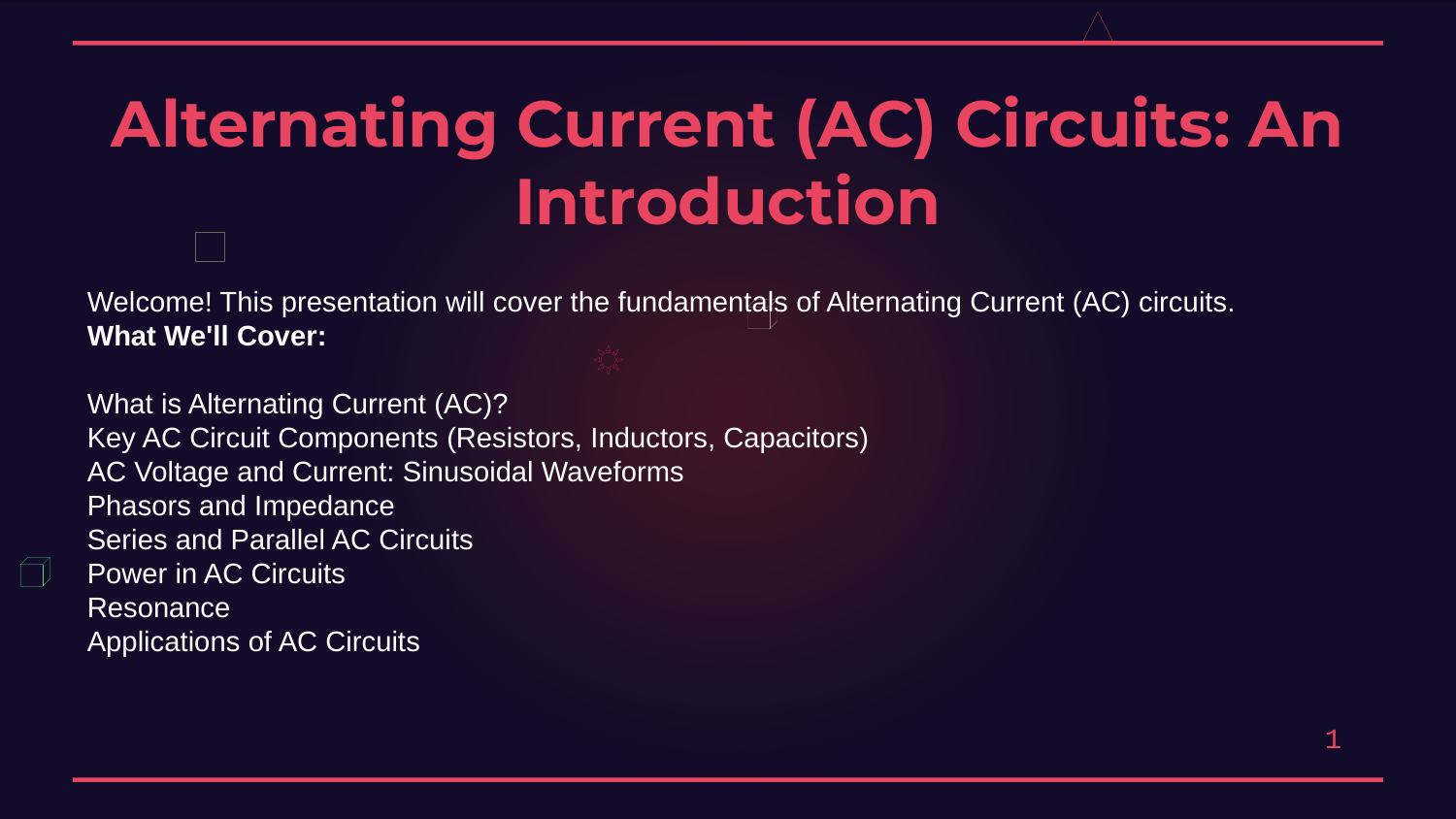

Alternating Current (AC) Circuits: An Introduction

Welcome! This presentation will cover the fundamentals of Alternating Current (AC) circuits.
What We'll Cover:

What is Alternating Current (AC)?
Key AC Circuit Components (Resistors, Inductors, Capacitors)
AC Voltage and Current: Sinusoidal Waveforms
Phasors and Impedance
Series and Parallel AC Circuits
Power in AC Circuits
Resonance
Applications of AC Circuits

1